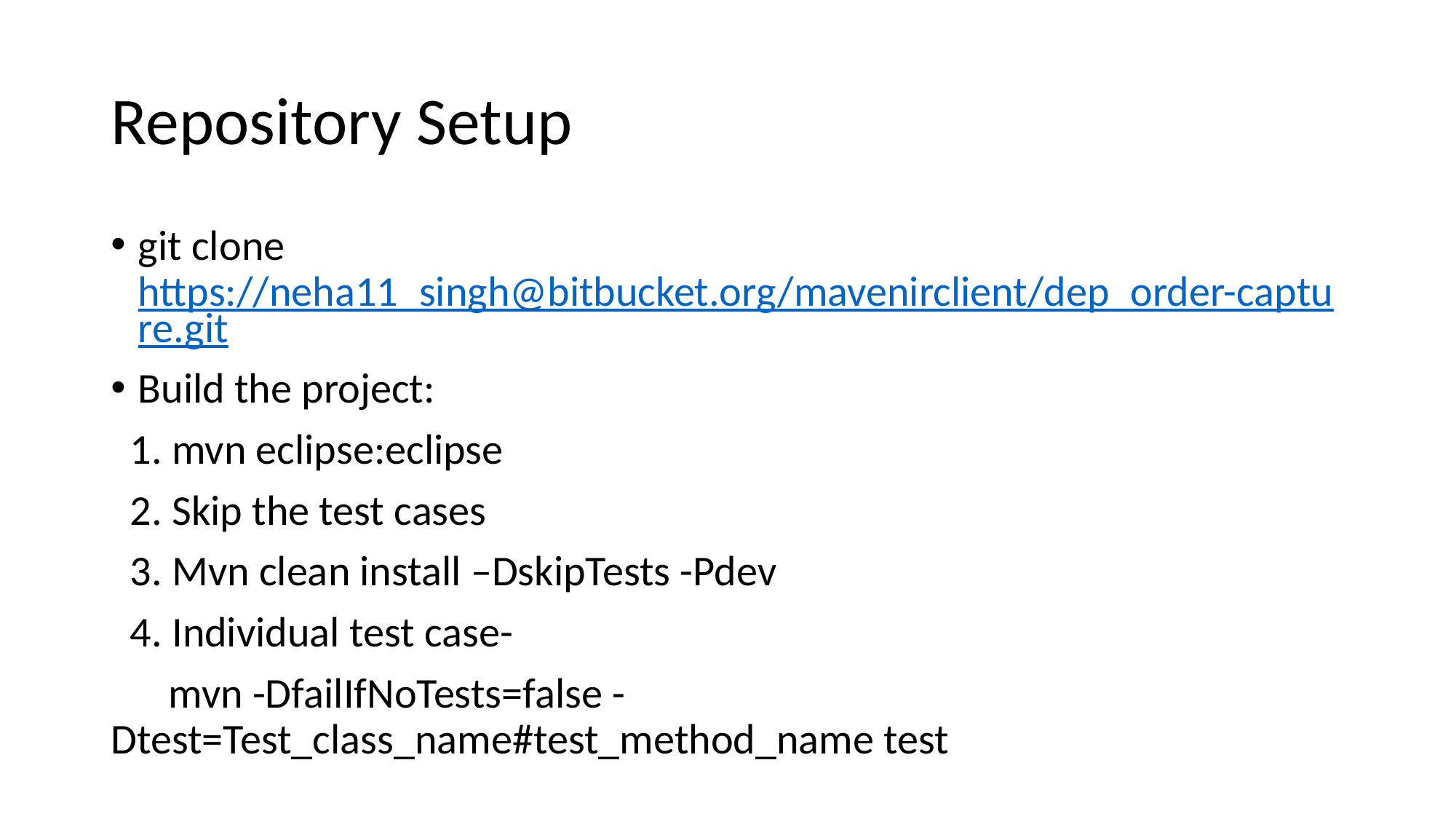

# Repository Setup
git clone https://neha11_singh@bitbucket.org/mavenirclient/dep_order-capture.git
Build the project:
  1. mvn eclipse:eclipse
  2. Skip the test cases
  3. Mvn clean install –DskipTests -Pdev
  4. Individual test case-
      mvn -DfailIfNoTests=false -     Dtest=Test_class_name#test_method_name test